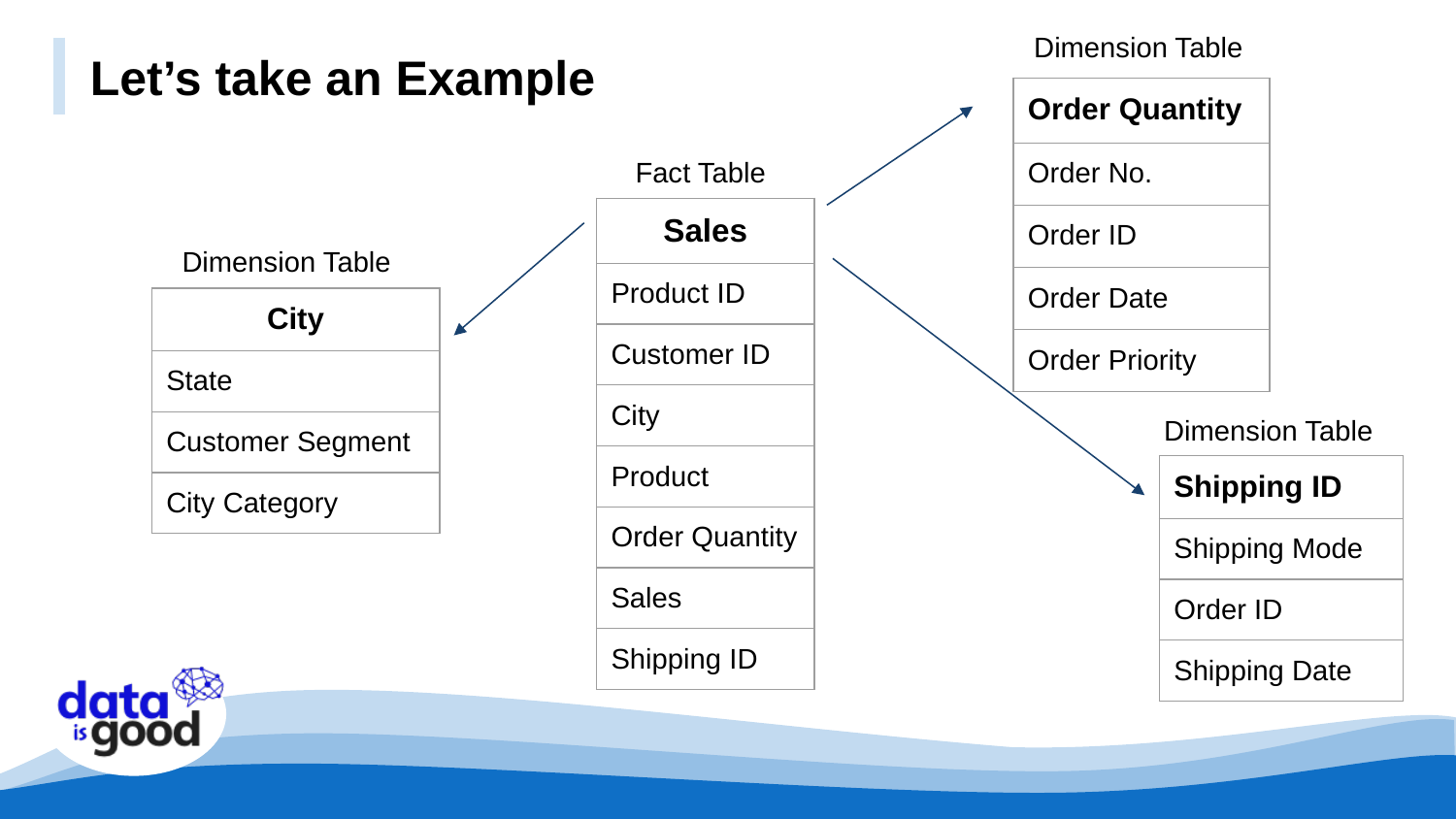

Dimension Table

# Let’s take an Example
| Order Quantity |
| --- |
| Order No. |
| Order ID |
| Order Date |
| Order Priority |
Fact Table
| Sales |
| --- |
| Product ID |
| Customer ID |
| City |
| Product |
| Order Quantity |
| Sales |
| Shipping ID |
Dimension Table
| City |
| --- |
| State |
| Customer Segment |
| City Category |
Dimension Table

| Shipping ID |
| --- |
| Shipping Mode |
| Order ID |
| Shipping Date |